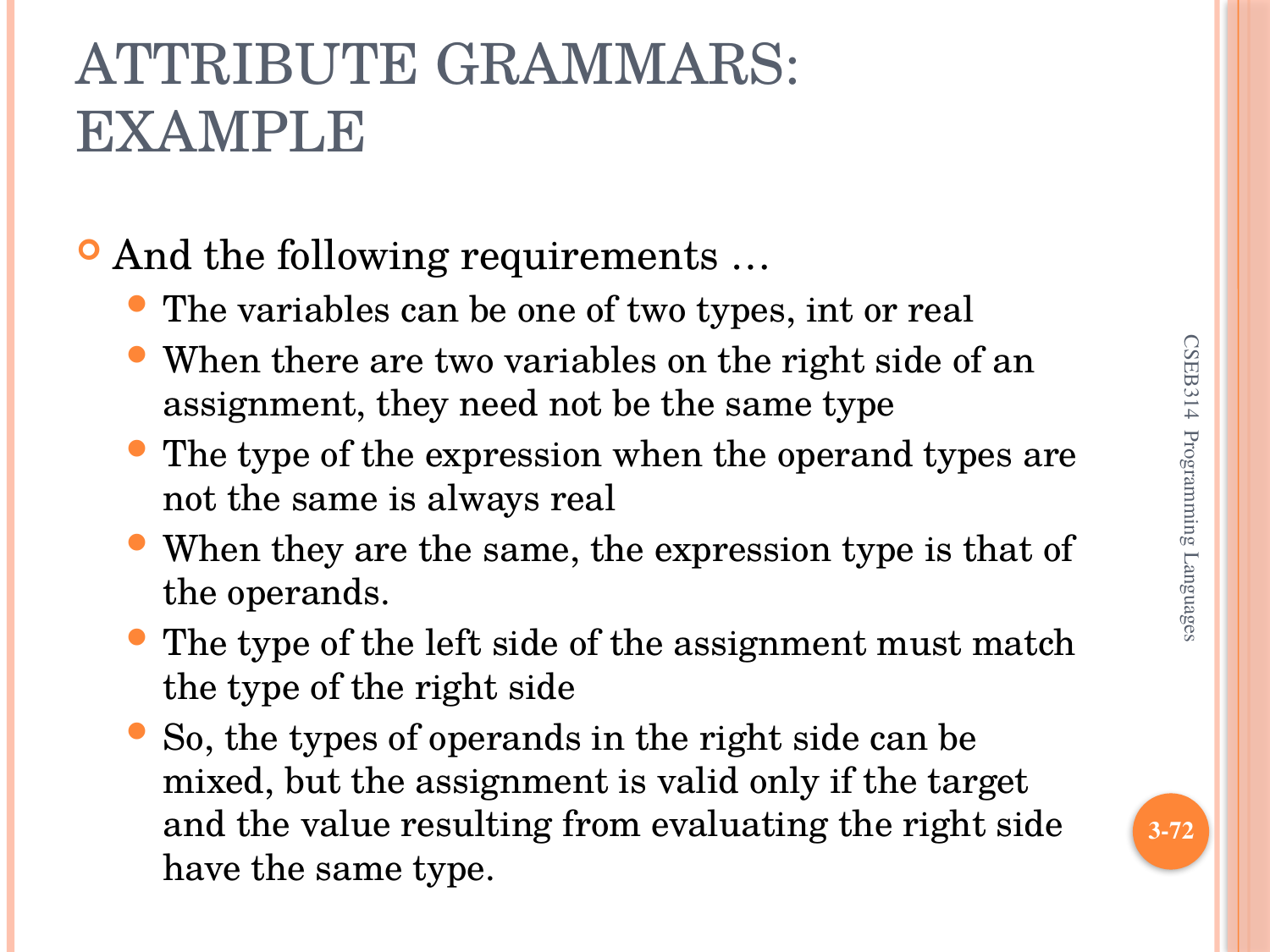

# Attribute Grammars: Example
And the following requirements …
The variables can be one of two types, int or real
When there are two variables on the right side of an assignment, they need not be the same type
The type of the expression when the operand types are not the same is always real
When they are the same, the expression type is that of the operands.
The type of the left side of the assignment must match the type of the right side
So, the types of operands in the right side can be mixed, but the assignment is valid only if the target and the value resulting from evaluating the right side have the same type.
CSEB314  Programming Languages
3-72